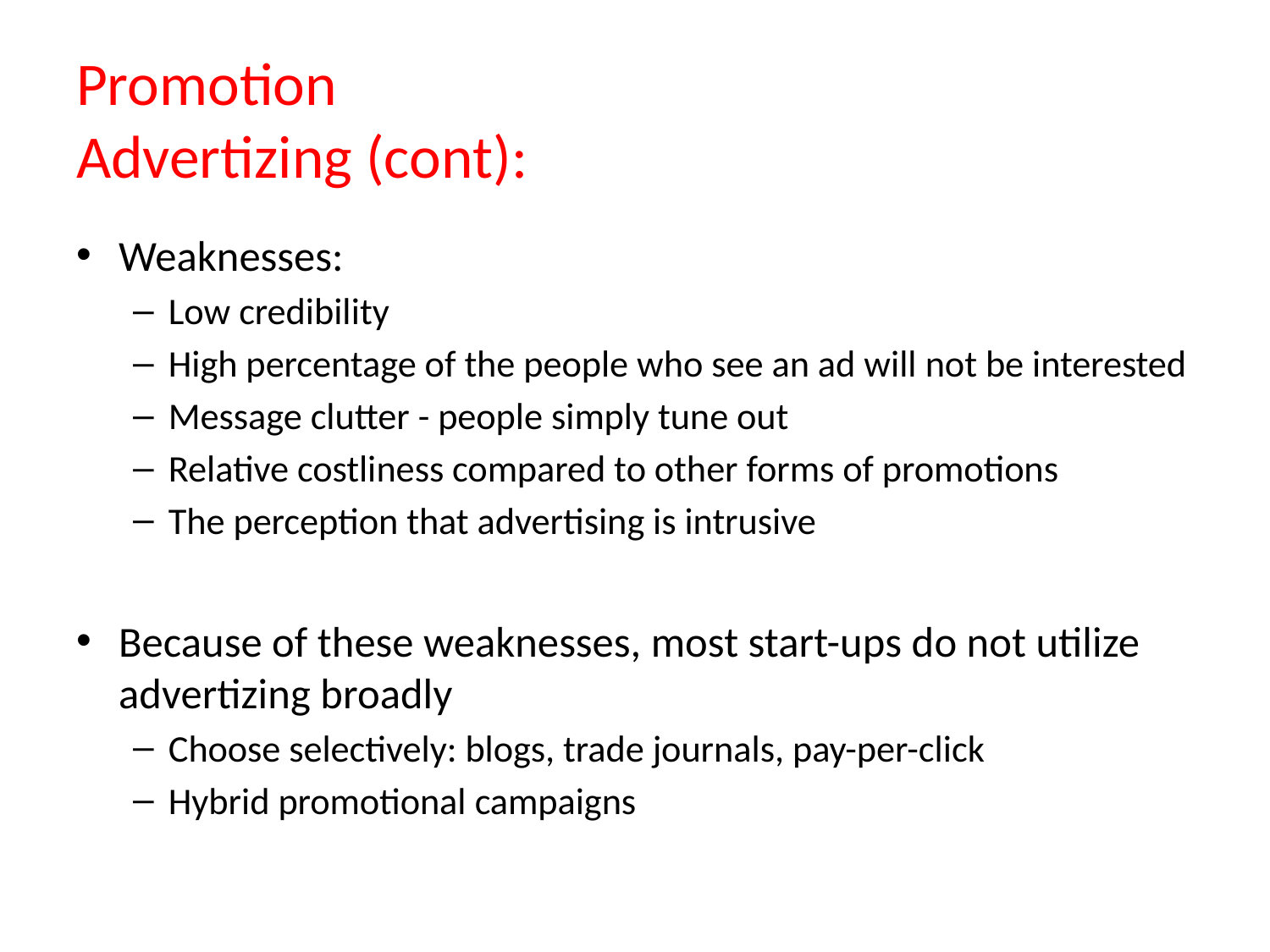

# Promotion Advertizing (cont):
Weaknesses:
Low credibility
High percentage of the people who see an ad will not be interested
Message clutter - people simply tune out
Relative costliness compared to other forms of promotions
The perception that advertising is intrusive

Because of these weaknesses, most start-ups do not utilize advertizing broadly
Choose selectively: blogs, trade journals, pay-per-click
Hybrid promotional campaigns